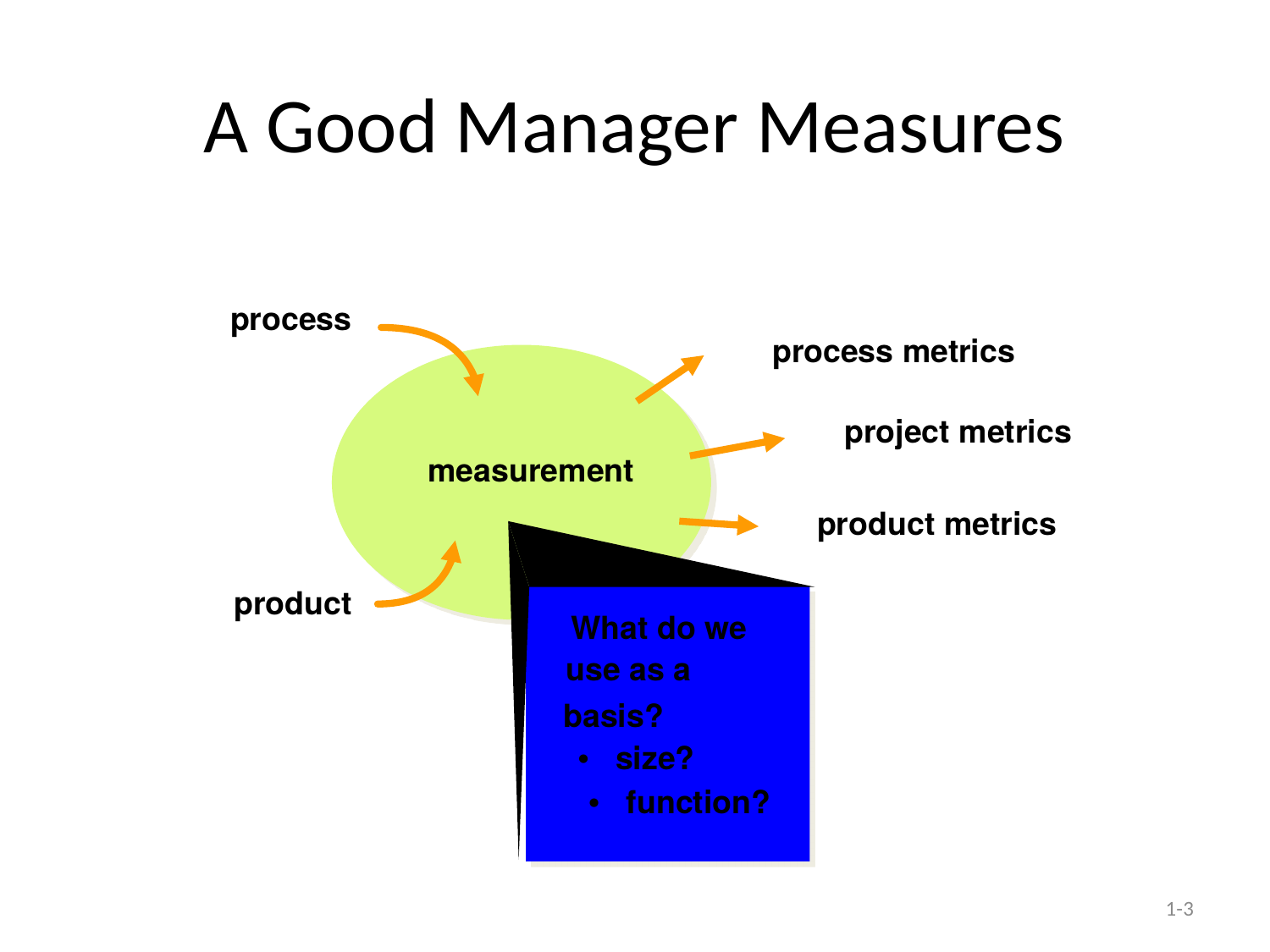

# A Good Manager Measures
process
process metrics

project metrics

measurement
product metrics

product

What do we

use as a

basis?

  •   size?

  •   function?
1-3